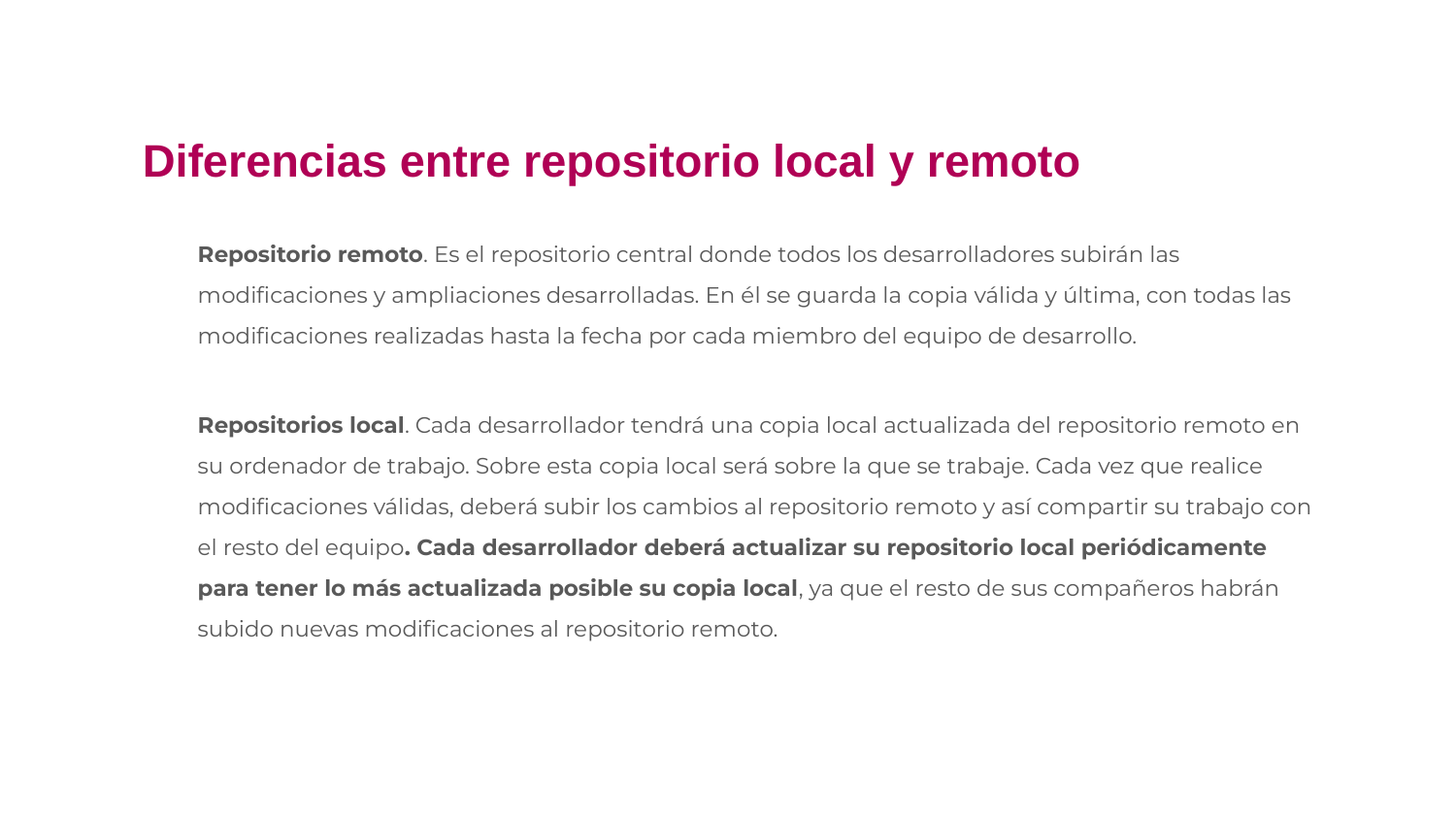

Diferencias entre repositorio local y remoto
Repositorio remoto. Es el repositorio central donde todos los desarrolladores subirán las modificaciones y ampliaciones desarrolladas. En él se guarda la copia válida y última, con todas las modificaciones realizadas hasta la fecha por cada miembro del equipo de desarrollo.
Repositorios local. Cada desarrollador tendrá una copia local actualizada del repositorio remoto en su ordenador de trabajo. Sobre esta copia local será sobre la que se trabaje. Cada vez que realice modificaciones válidas, deberá subir los cambios al repositorio remoto y así compartir su trabajo con el resto del equipo. Cada desarrollador deberá actualizar su repositorio local periódicamente para tener lo más actualizada posible su copia local, ya que el resto de sus compañeros habrán subido nuevas modificaciones al repositorio remoto.